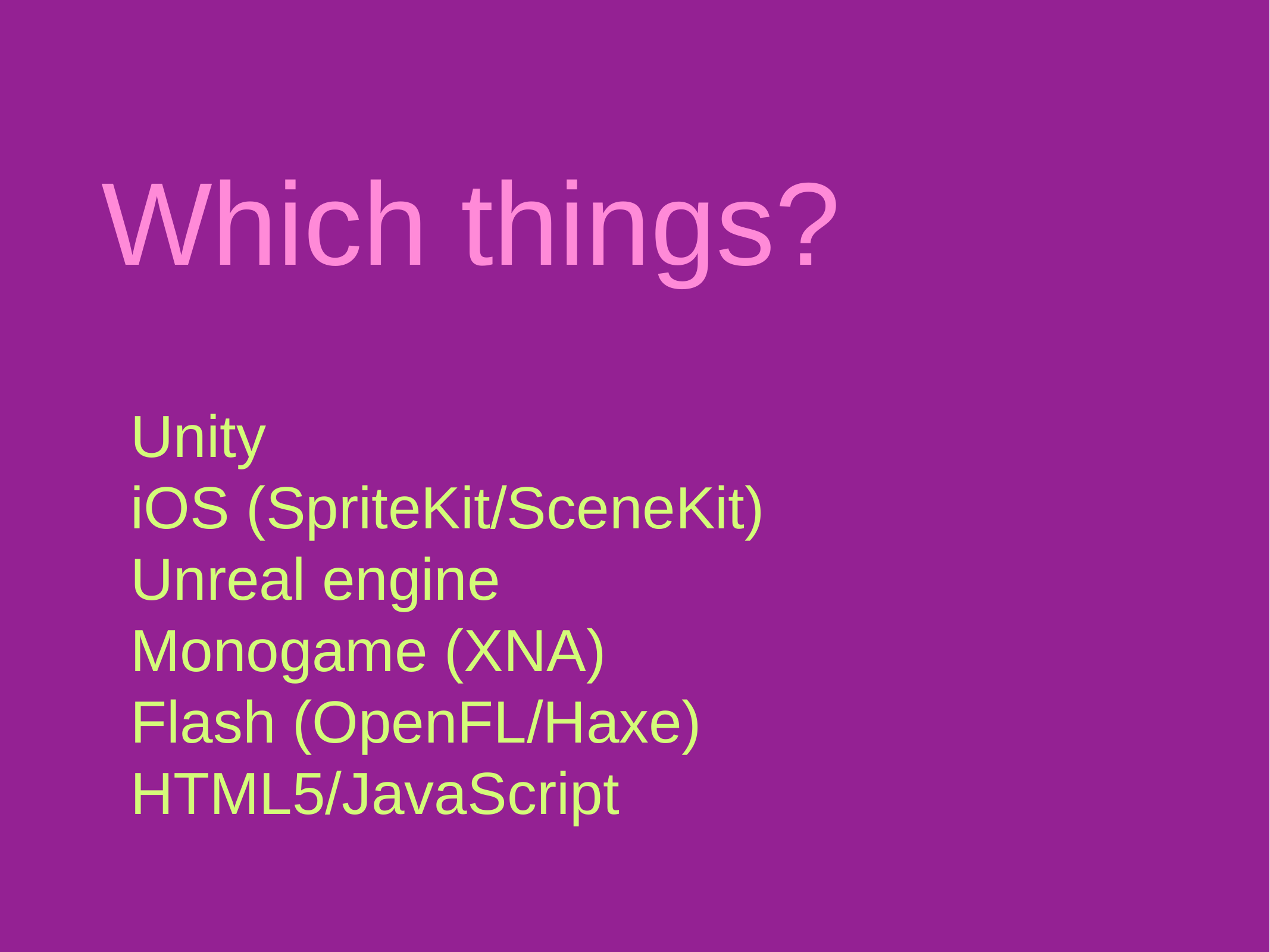

Which things?
Unity
iOS (SpriteKit/SceneKit)
Unreal engine
Monogame (XNA)
Flash (OpenFL/Haxe)
HTML5/JavaScript